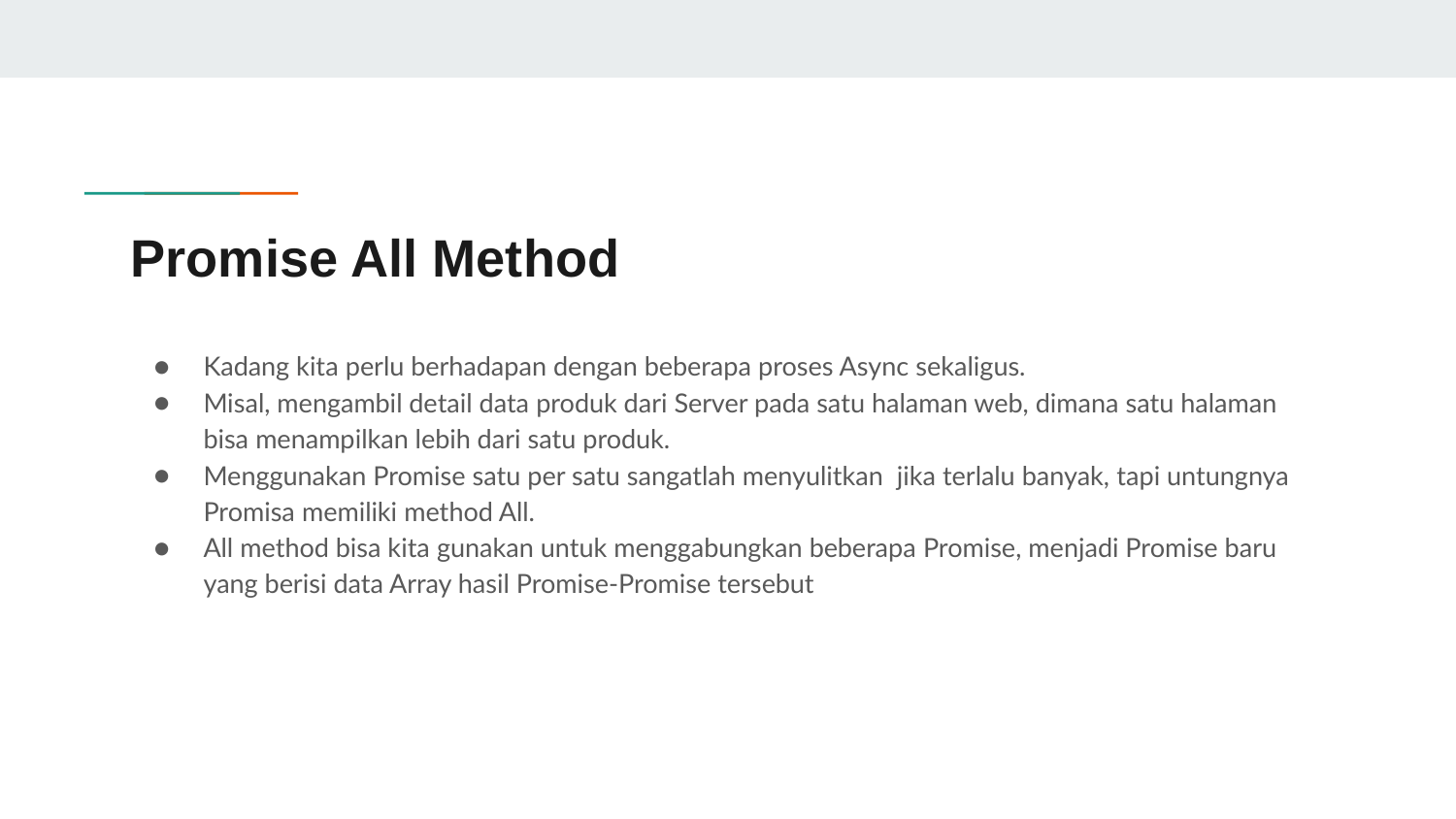

# Promise All Method
Kadang kita perlu berhadapan dengan beberapa proses Async sekaligus.
Misal, mengambil detail data produk dari Server pada satu halaman web, dimana satu halaman bisa menampilkan lebih dari satu produk.
Menggunakan Promise satu per satu sangatlah menyulitkan  jika terlalu banyak, tapi untungnya Promisa memiliki method All.
All method bisa kita gunakan untuk menggabungkan beberapa Promise, menjadi Promise baru yang berisi data Array hasil Promise-Promise tersebut